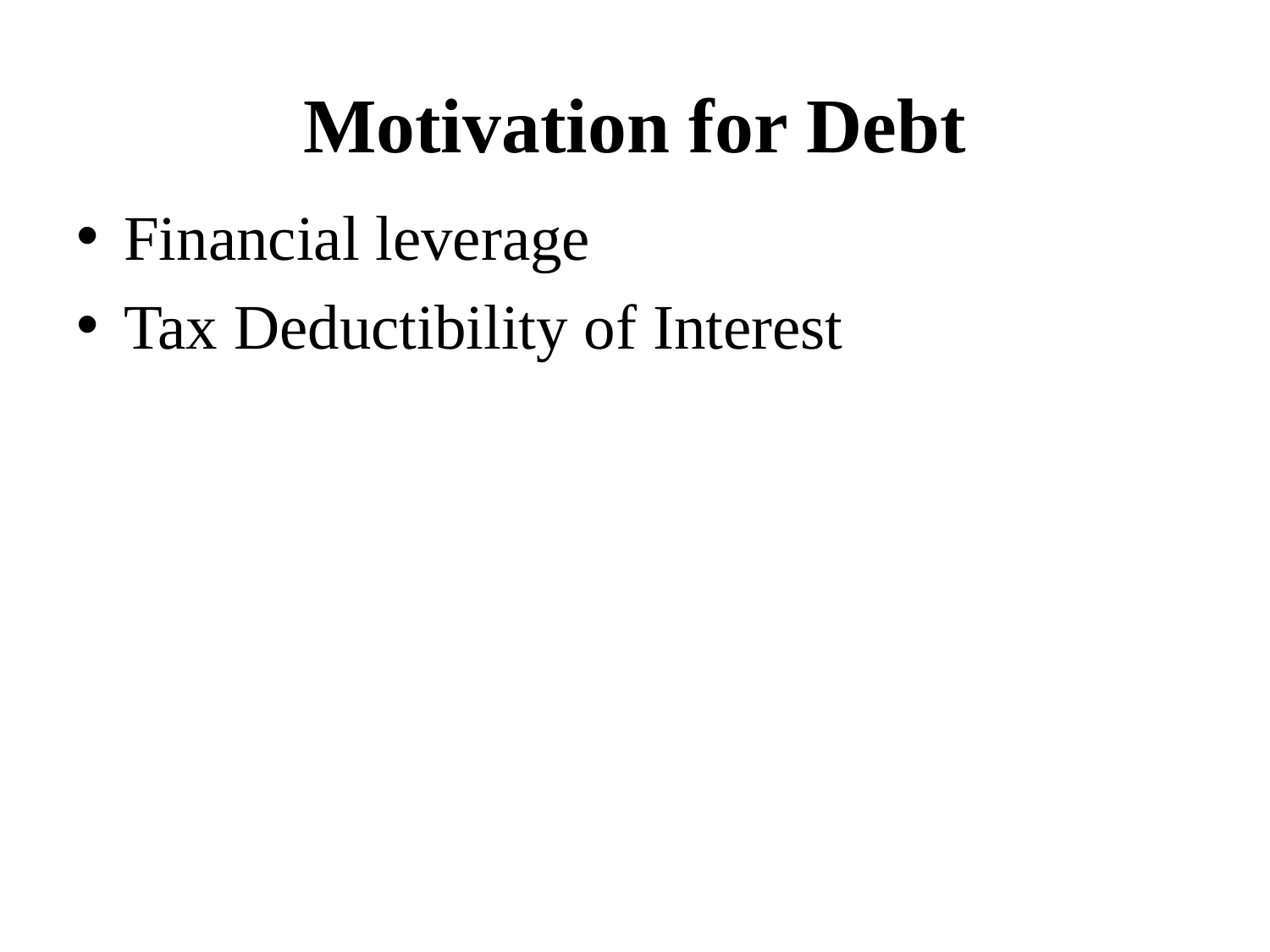

# Motivation for Debt
Financial leverage
Tax Deductibility of Interest